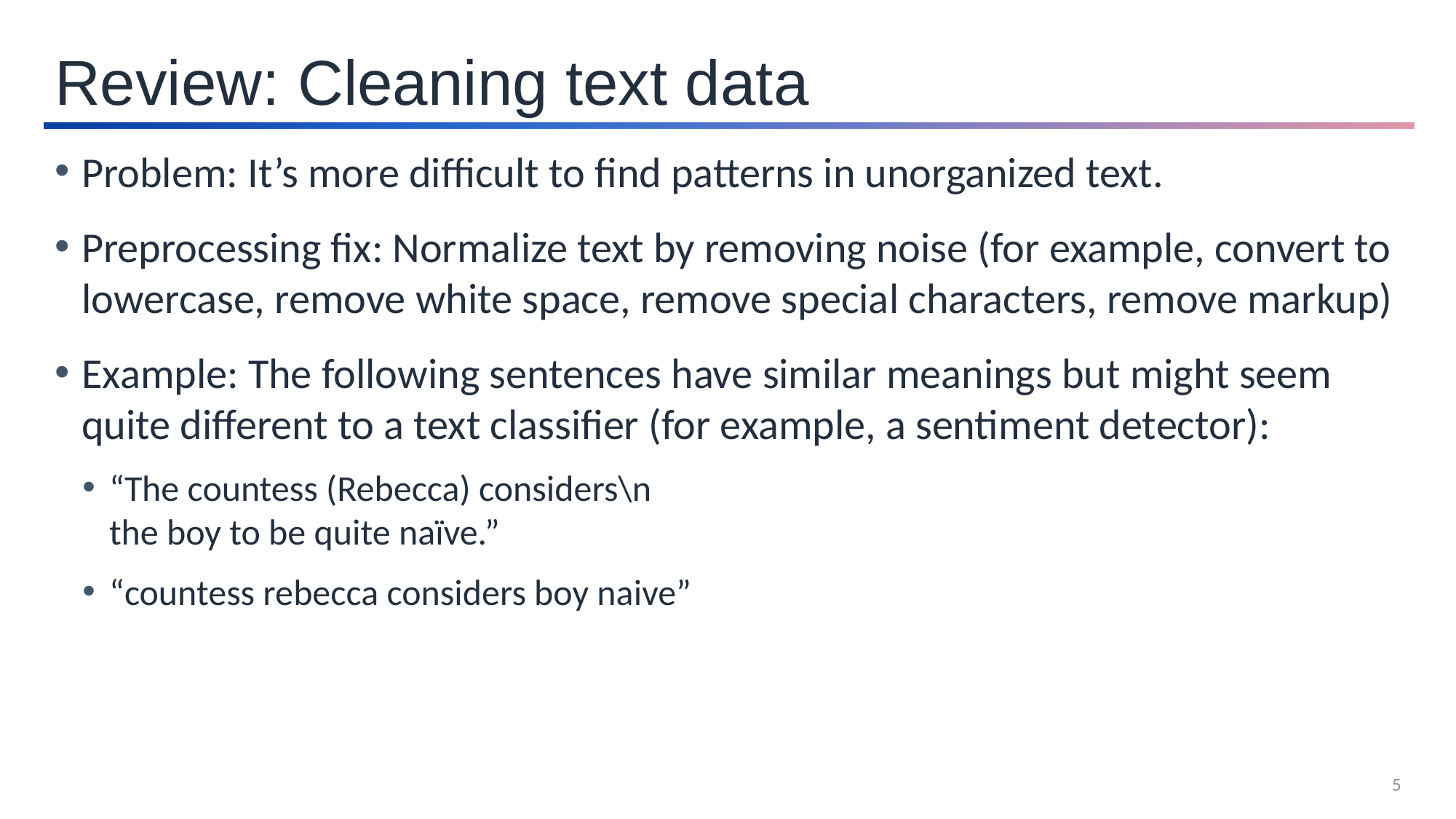

Review: Cleaning text data
Problem: It’s more difficult to find patterns in unorganized text.
Preprocessing fix: Normalize text by removing noise (for example, convert to lowercase, remove white space, remove special characters, remove markup)
Example: The following sentences have similar meanings but might seem quite different to a text classifier (for example, a sentiment detector):
“The countess (Rebecca) considers\n
the boy to be quite naïve.”
“countess rebecca considers boy naive”
5